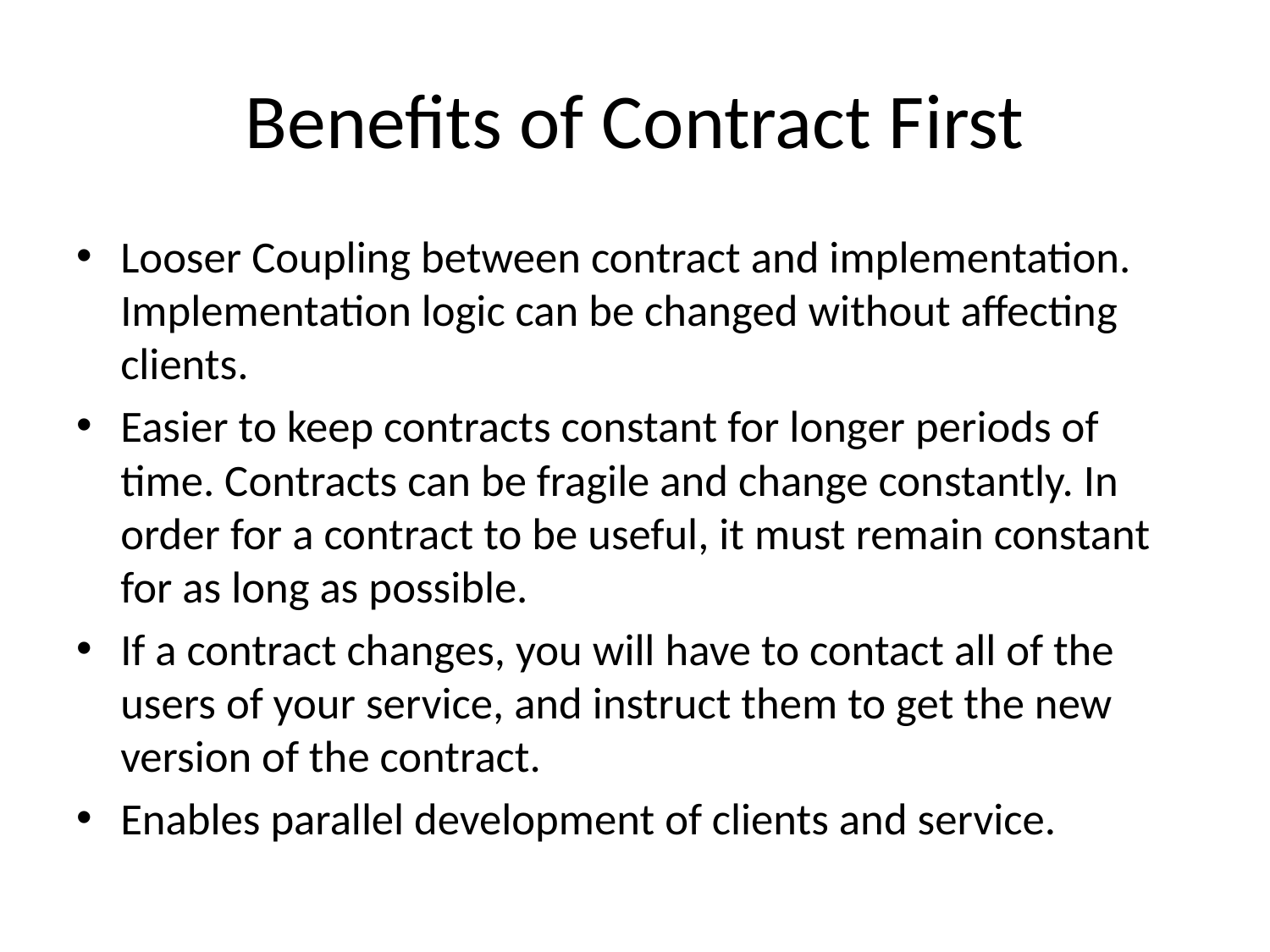

# Benefits of Contract First
Looser Coupling between contract and implementation. Implementation logic can be changed without affecting clients.
Easier to keep contracts constant for longer periods of time. Contracts can be fragile and change constantly. In order for a contract to be useful, it must remain constant for as long as possible.
If a contract changes, you will have to contact all of the users of your service, and instruct them to get the new version of the contract.
Enables parallel development of clients and service.